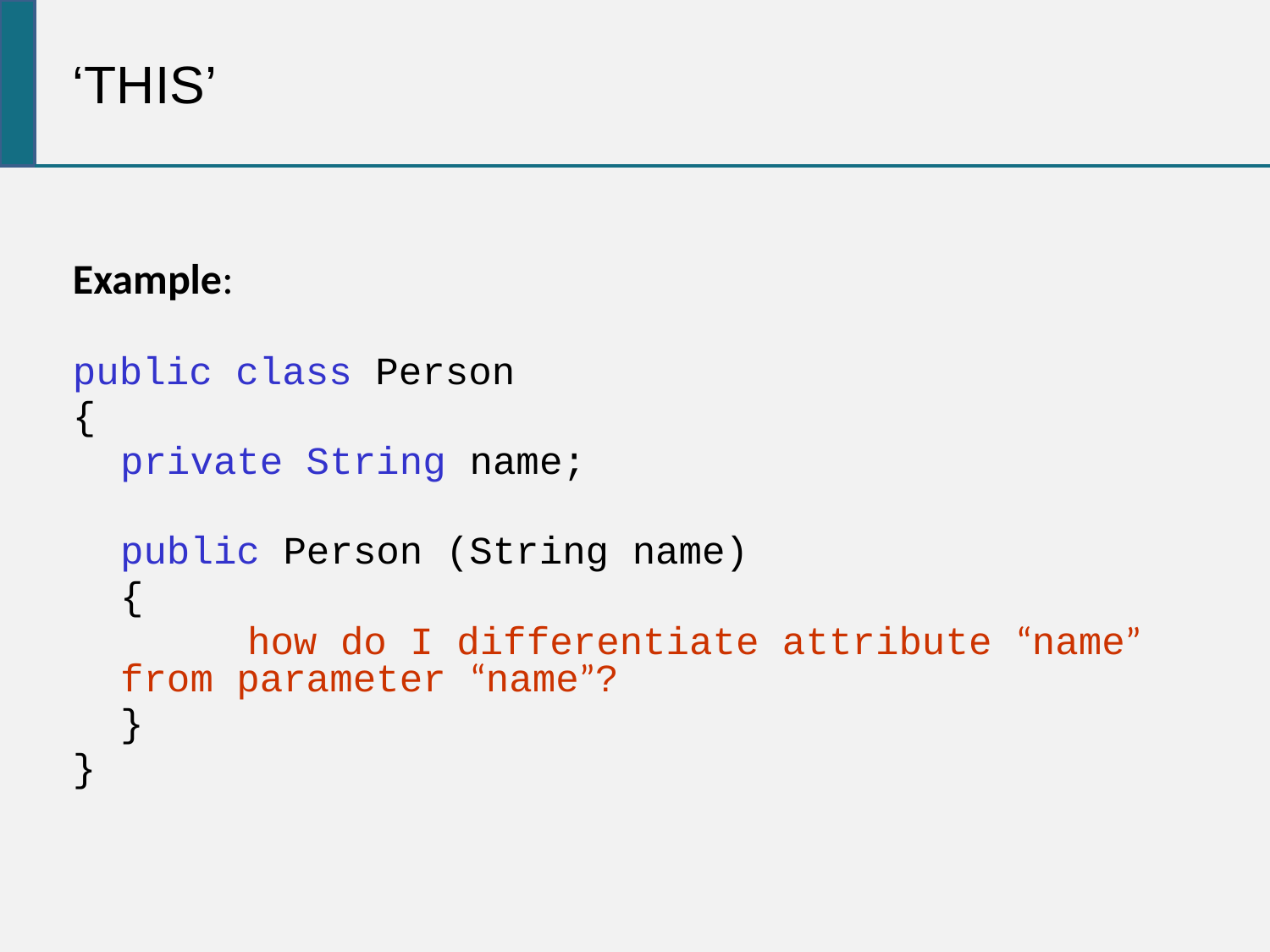

‘this’

Example:

public class Person
{
	private String name;

	public Person (String name)
	{
		how do I differentiate attribute “name” from parameter “name”?
	}
}